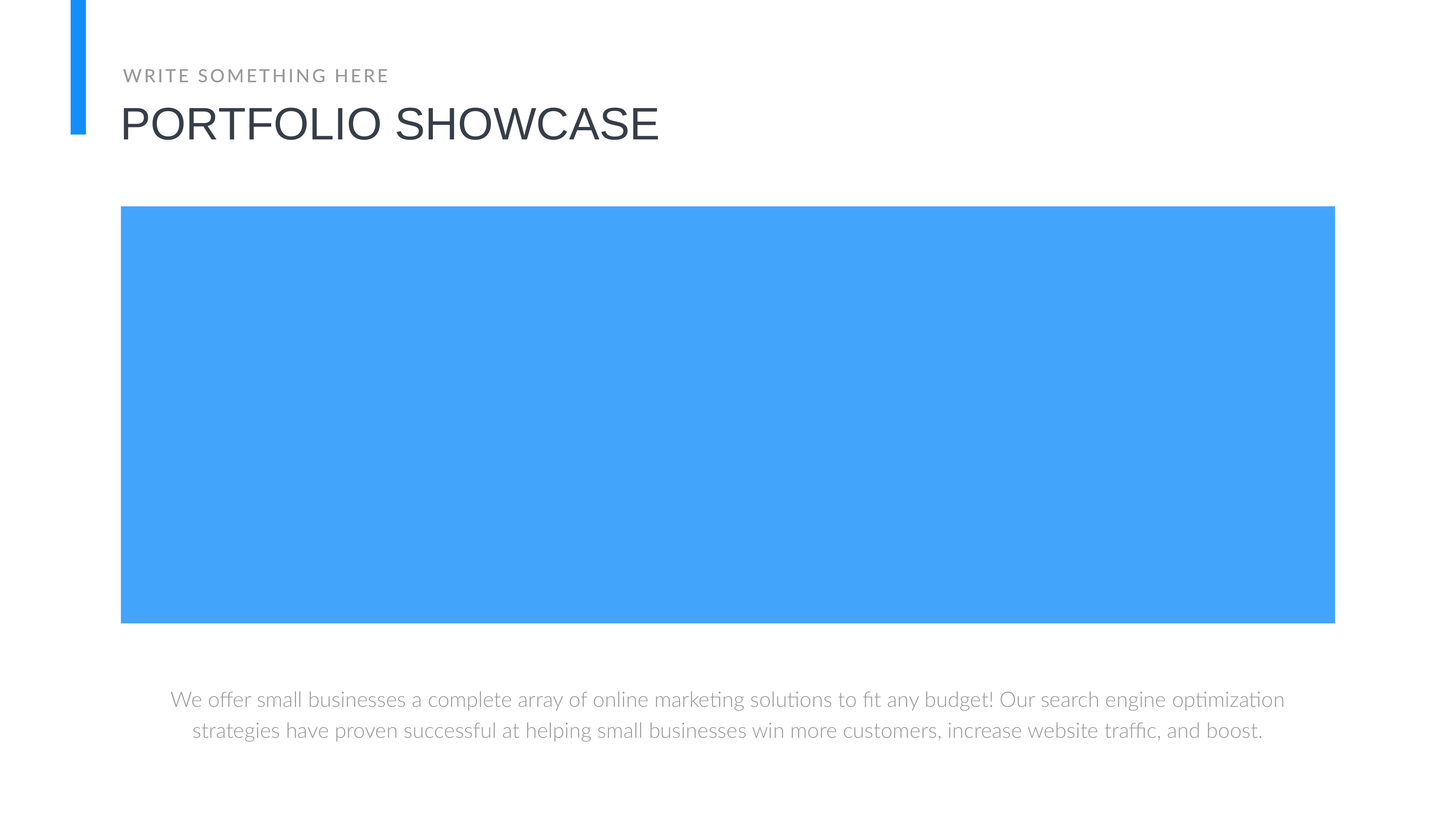

WRITE SOMETHING HERE
PORTFOLIO SHOWCASE

We offer small businesses a complete array of online marketing solutions to fit any budget! Our search engine optimization strategies have proven successful at helping small businesses win more customers, increase website traffic, and boost.